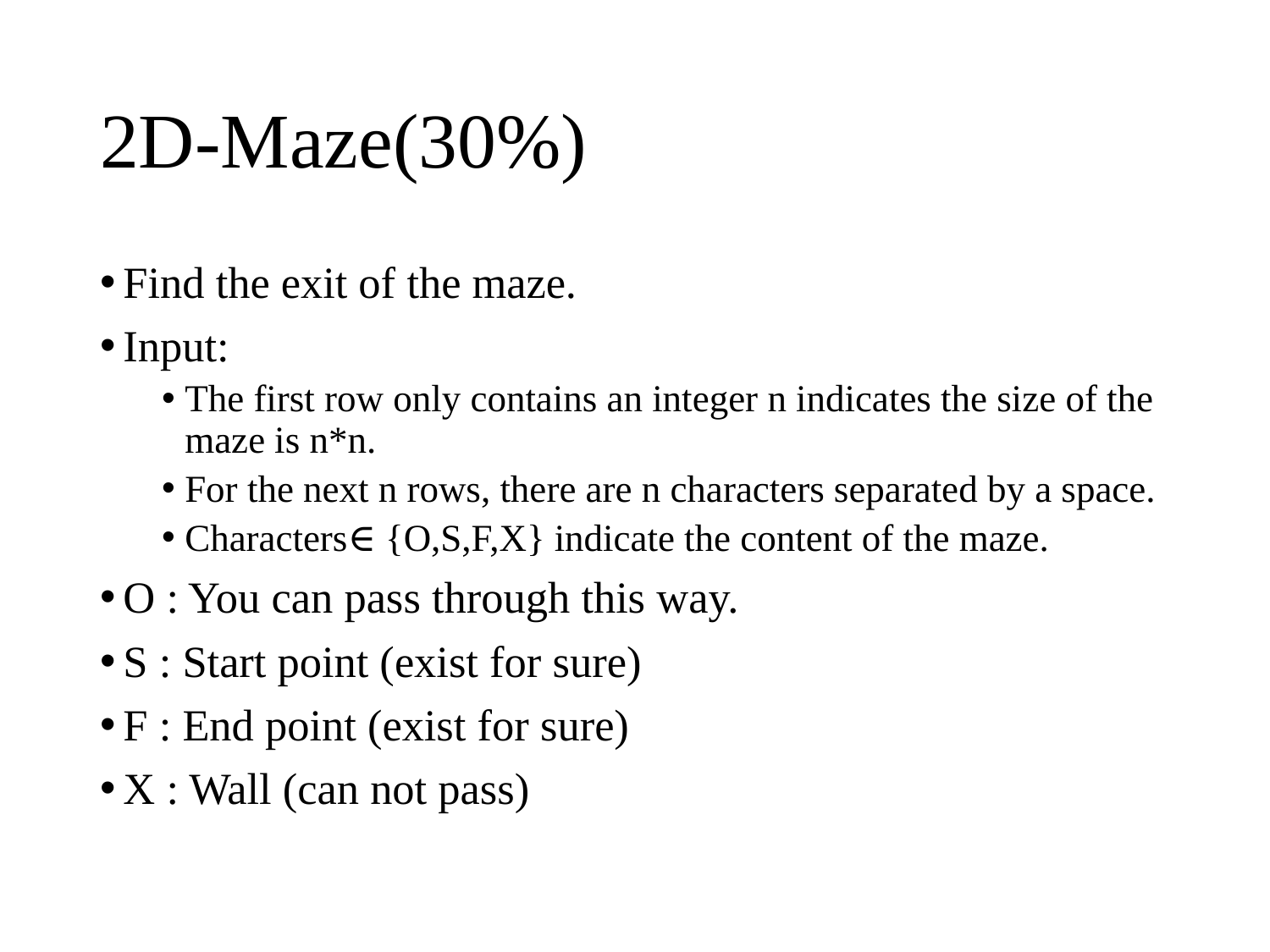

# 2D-Maze(30%)
Find the exit of the maze.
Input:
The first row only contains an integer n indicates the size of the maze is n*n.
For the next n rows, there are n characters separated by a space.
Characters∈ {O,S,F,X} indicate the content of the maze.
O : You can pass through this way.
S : Start point (exist for sure)
F : End point (exist for sure)
X : Wall (can not pass)